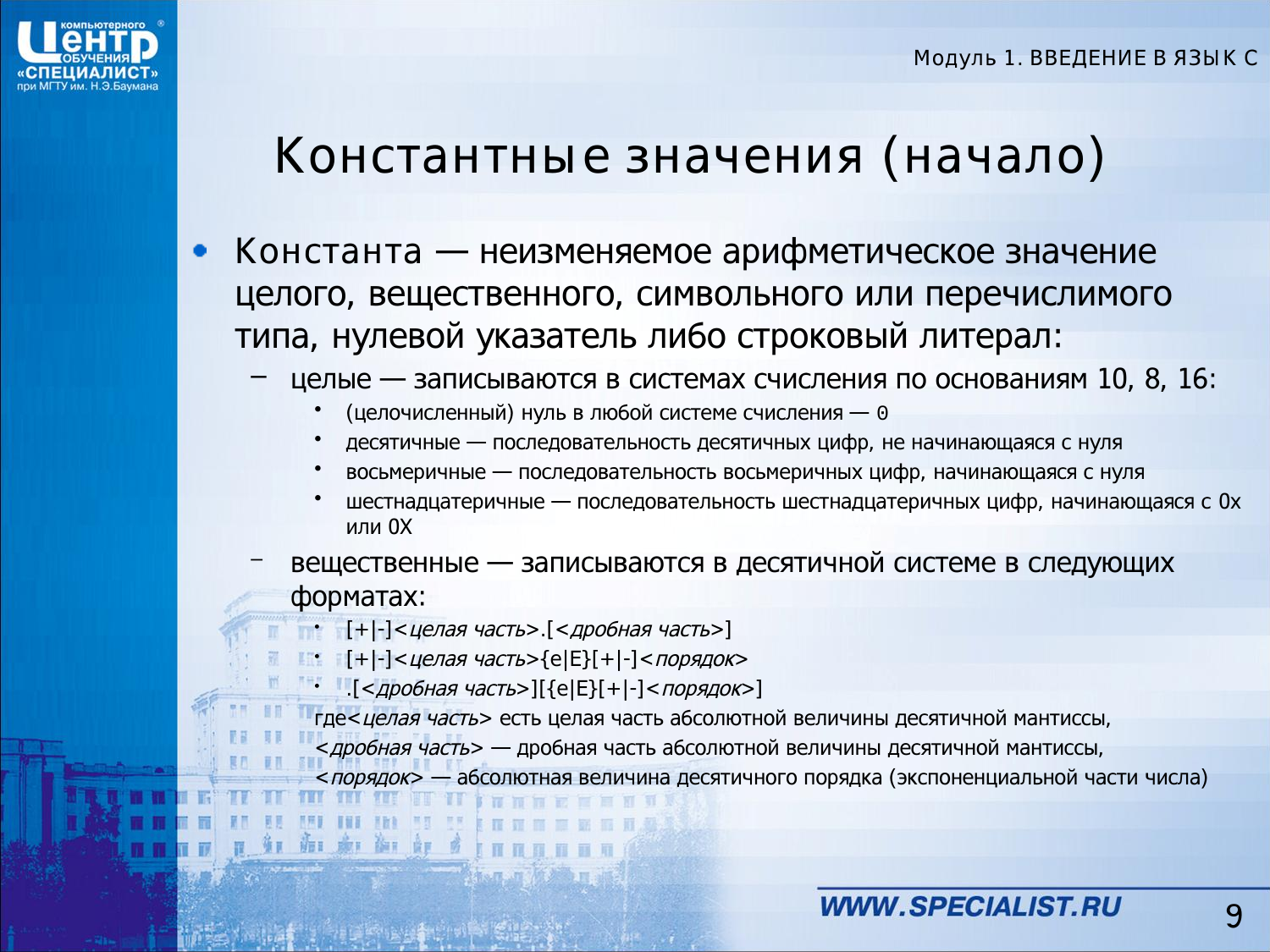

Модуль 1. ВВЕДЕНИЕ В ЯЗЫК C
# Константные значения (начало)
Константа — неизменяемое арифметическое значение целого, вещественного, символьного или перечислимого типа, нулевой указатель либо строковый литерал:
целые — записываются в системах счисления по основаниям 10, 8, 16:
(целочисленный) нуль в любой системе счисления — 0
десятичные — последовательность десятичных цифр, не начинающаяся с нуля
восьмеричные — последовательность восьмеричных цифр, начинающаяся с нуля
шестнадцатеричные — последовательность шестнадцатеричных цифр, начинающаяся с 0x или 0X
вещественные — записываются в десятичной системе в следующих форматах:
[+|-]<целая часть>.[<дробная часть>]
[+|-]<целая часть>{e|E}[+|-]<порядок>
.[<дробная часть>][{e|E}[+|-]<порядок>]
где<целая часть> есть целая часть абсолютной величины десятичной мантиссы,
<дробная часть> — дробная часть абсолютной величины десятичной мантиссы,
<порядок> — абсолютная величина десятичного порядка (экспоненциальной части числа)

9